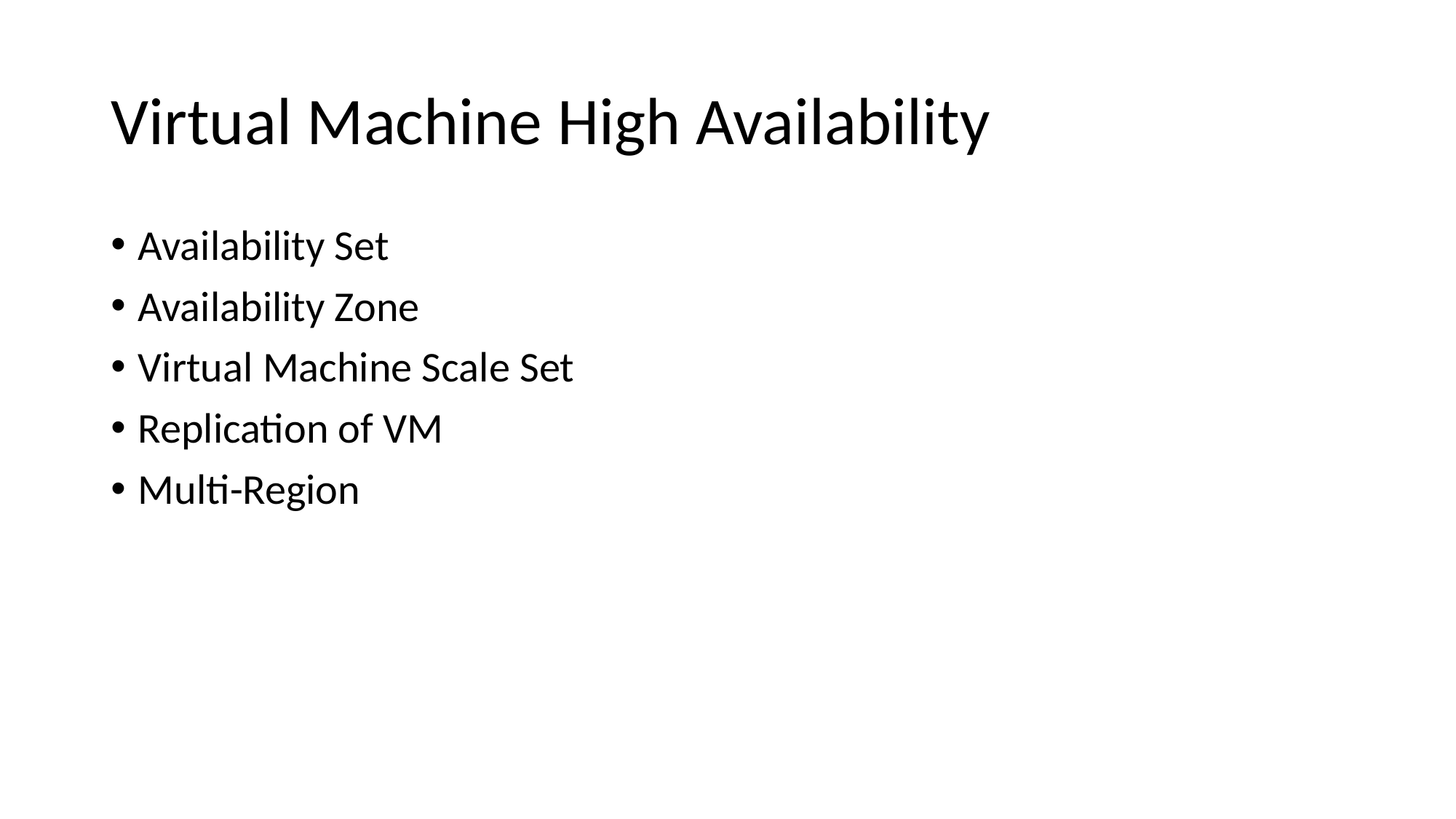

# Virtual Machine High Availability
Availability Set
Availability Zone
Virtual Machine Scale Set
Replication of VM
Multi-Region